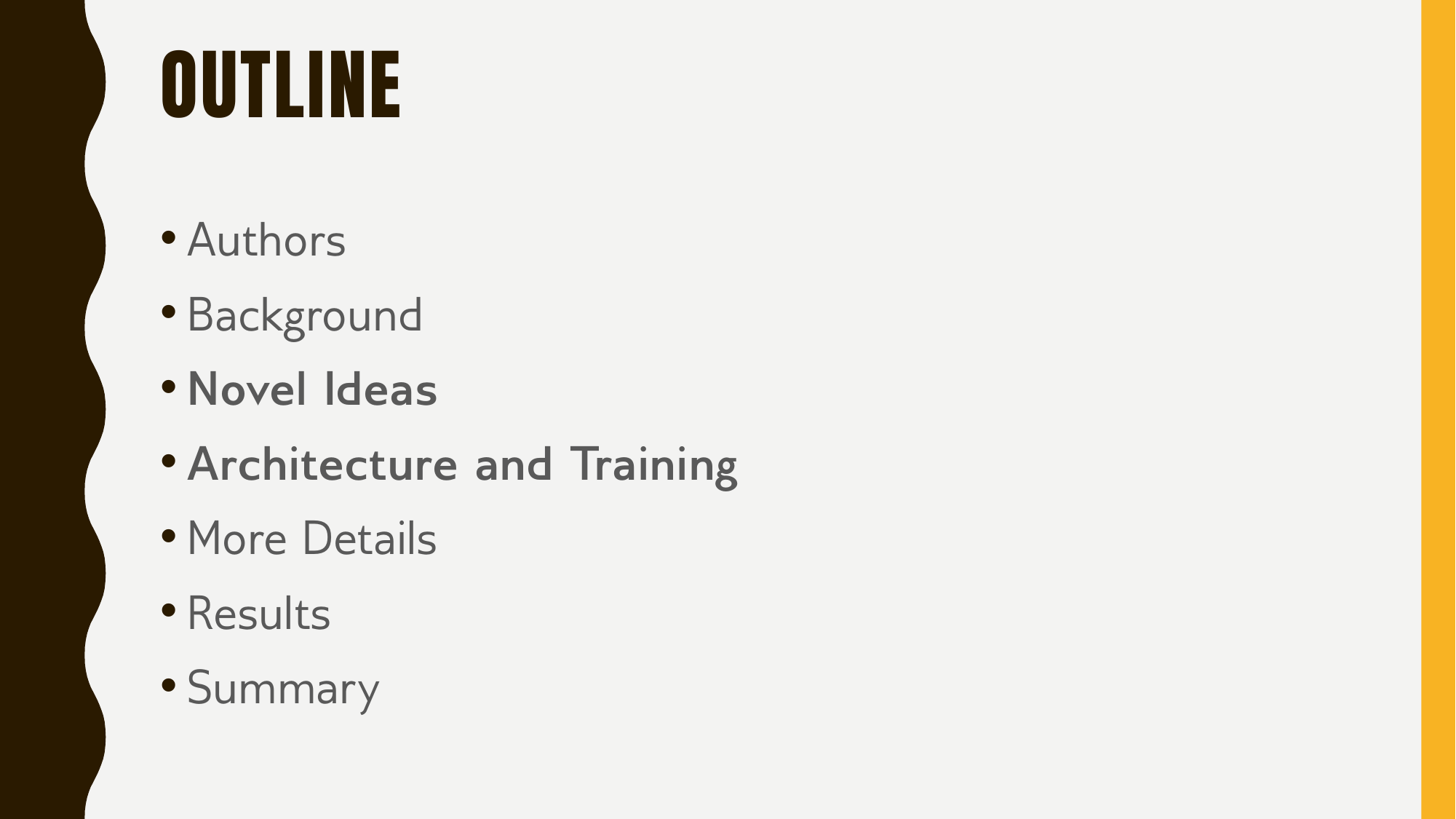

# Outline
Authors
Background
Novel Ideas
Architecture and Training
More Details
Results
Summary